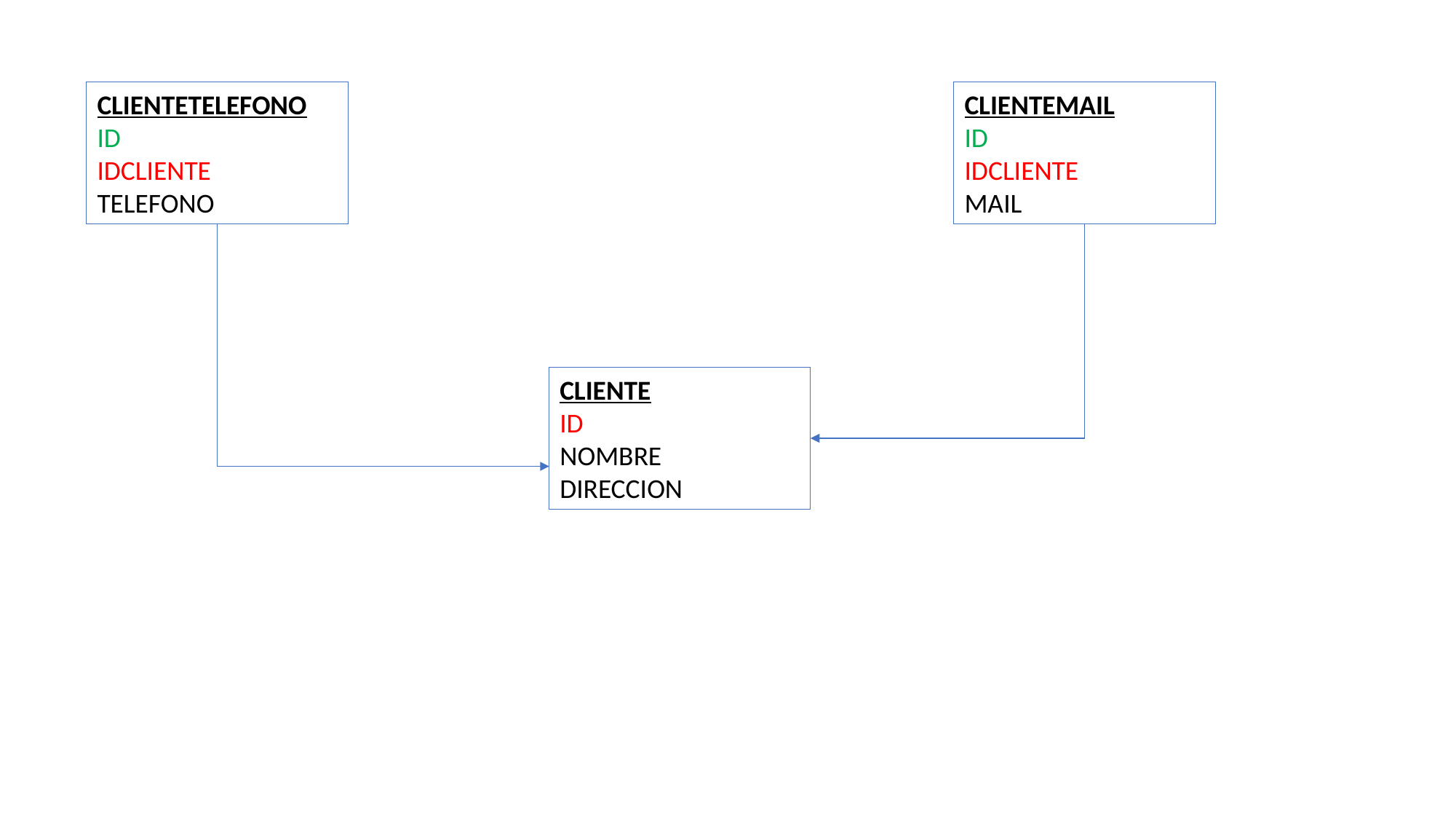

CLIENTETELEFONO
ID
IDCLIENTE
TELEFONO
CLIENTEMAIL
ID
IDCLIENTE
MAIL
CLIENTE
ID
NOMBRE
DIRECCION